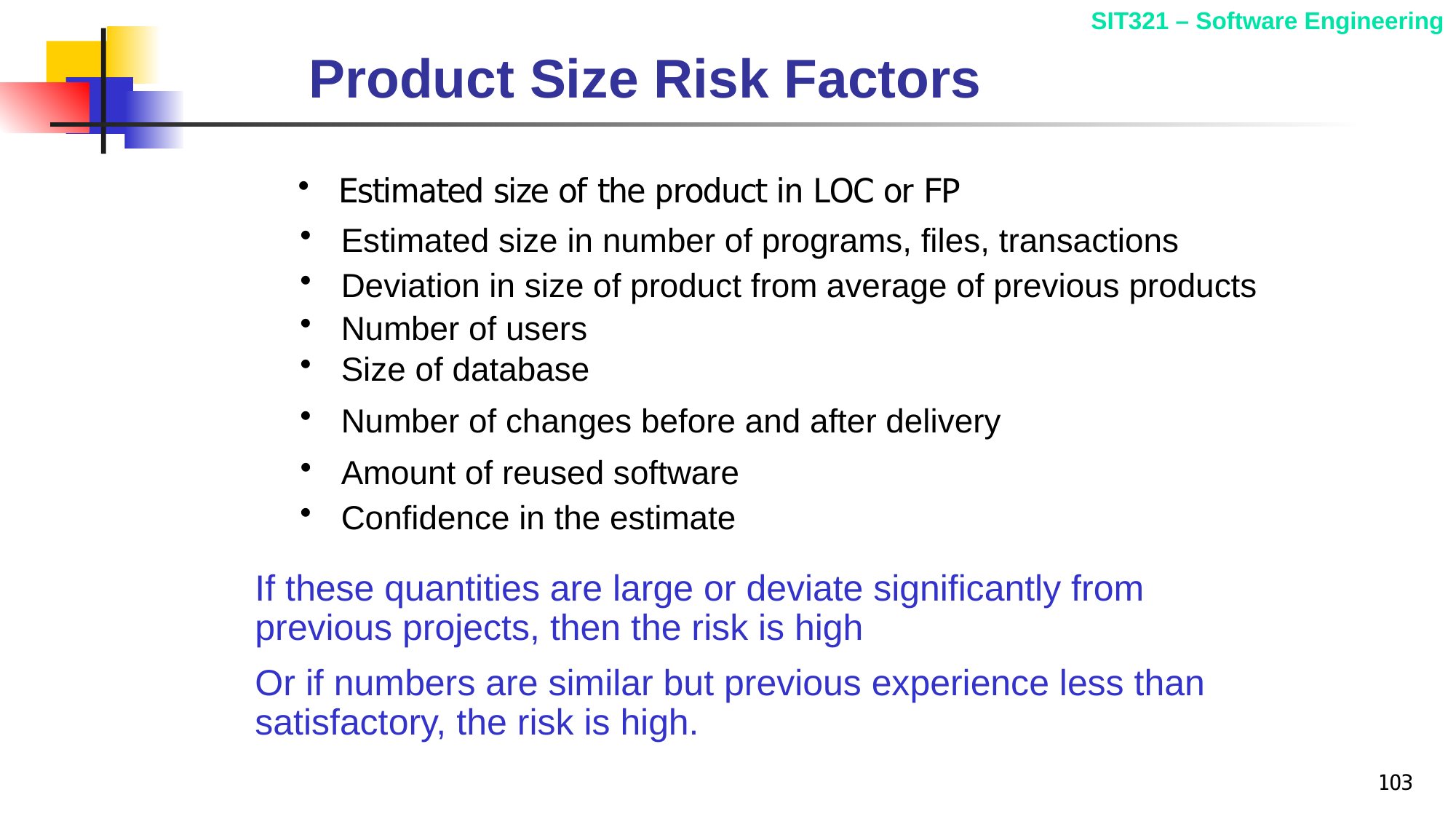

# Product Size Risk Factors
Estimated size of the product in LOC or FP
Estimated size in number of programs, files, transactions
Deviation in size of product from average of previous products
Number of users
Size of database
Number of changes before and after delivery
Amount of reused software
Confidence in the estimate
	If these quantities are large or deviate significantly from previous projects, then the risk is high
	Or if numbers are similar but previous experience less than satisfactory, the risk is high.
103